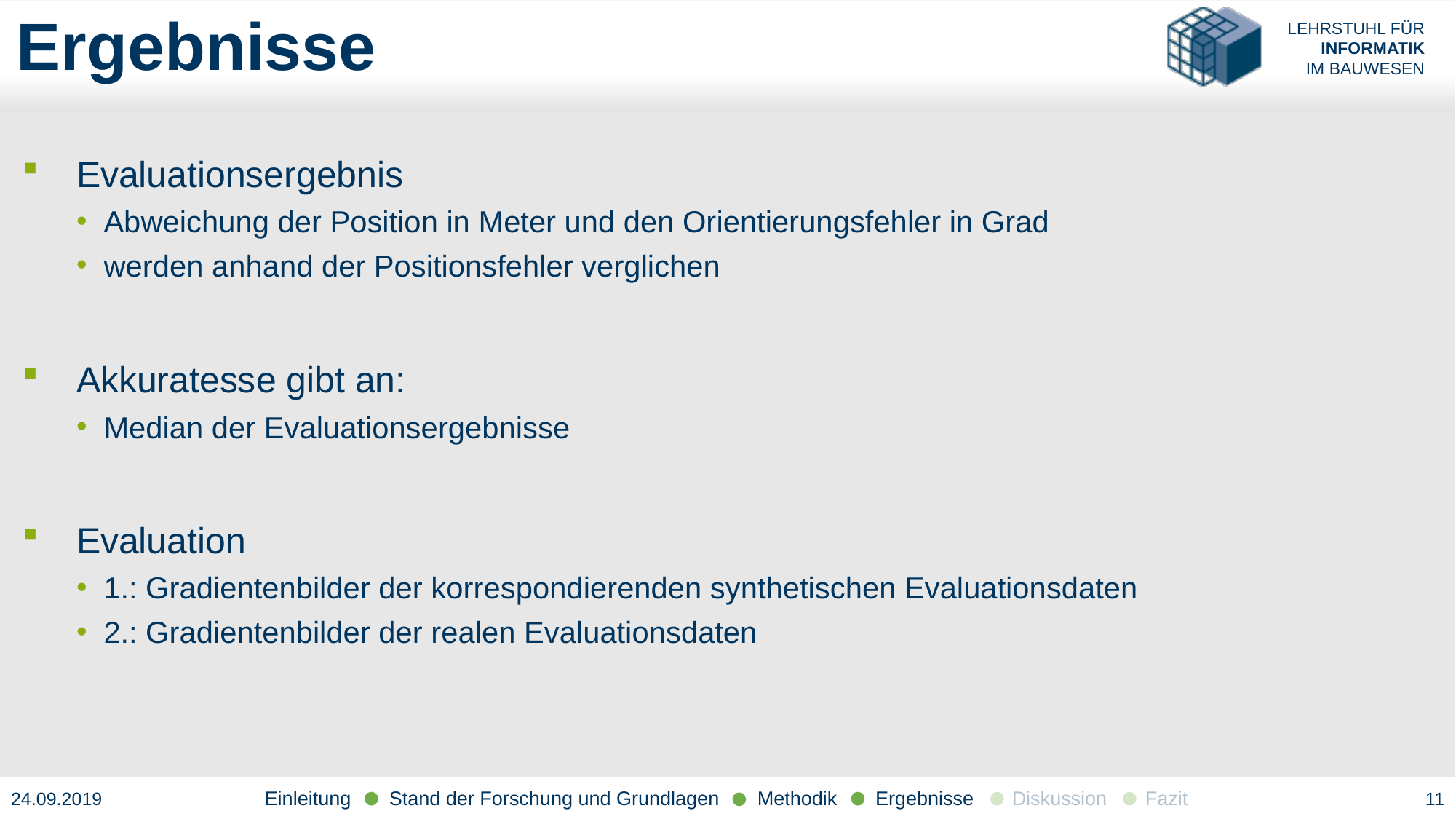

# Ergebnisse
Evaluationsergebnis
Abweichung der Position in Meter und den Orientierungsfehler in Grad
werden anhand der Positionsfehler verglichen

Akkuratesse gibt an:
Median der Evaluationsergebnisse

Evaluation
1.: Gradientenbilder der korrespondierenden synthetischen Evaluationsdaten
2.: Gradientenbilder der realen Evaluationsdaten
24.09.2019
11